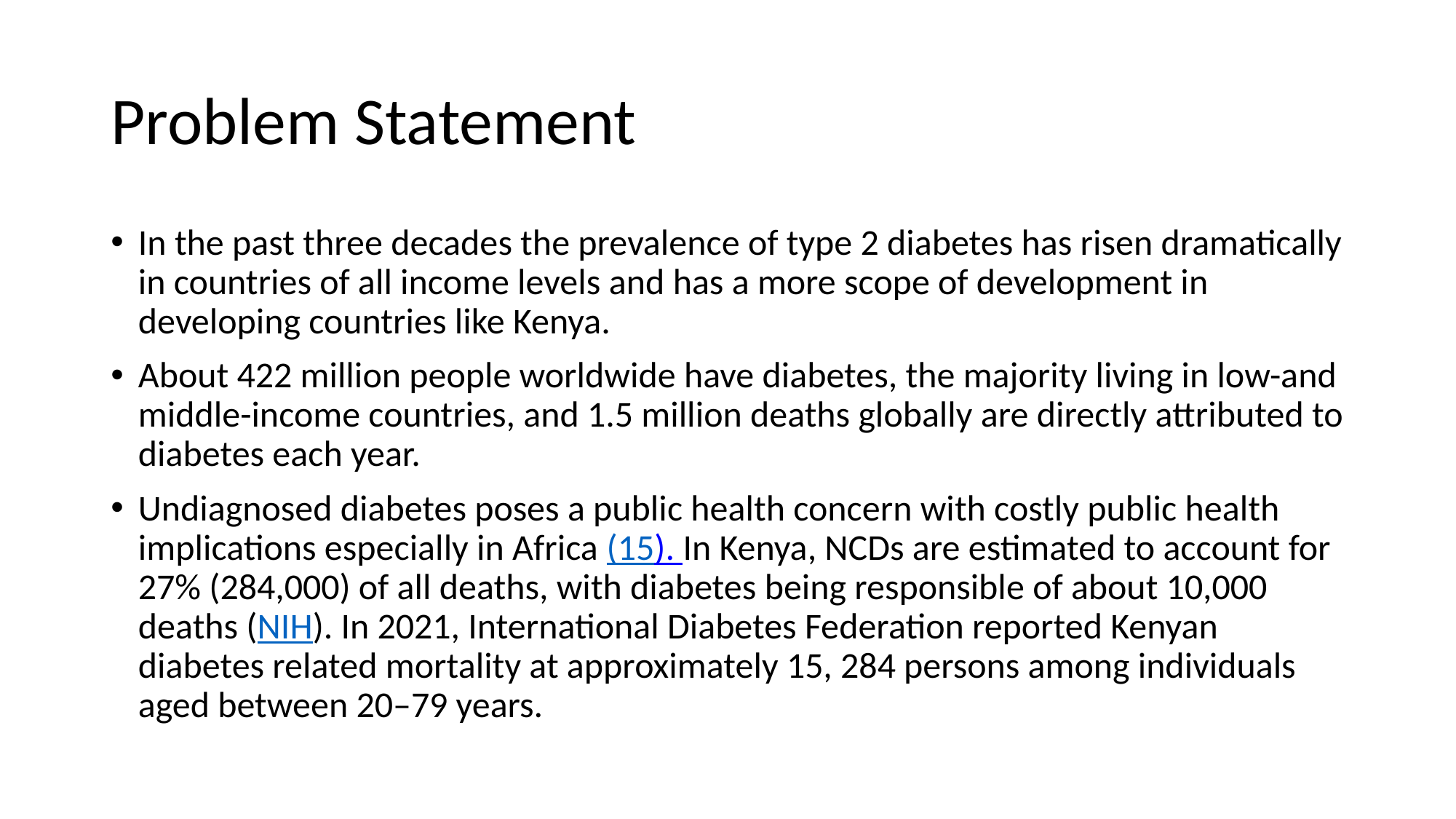

# Problem Statement
In the past three decades the prevalence of type 2 diabetes has risen dramatically in countries of all income levels and has a more scope of development in developing countries like Kenya.
About 422 million people worldwide have diabetes, the majority living in low-and middle-income countries, and 1.5 million deaths globally are directly attributed to diabetes each year.
Undiagnosed diabetes poses a public health concern with costly public health implications especially in Africa (15). In Kenya, NCDs are estimated to account for 27% (284,000) of all deaths, with diabetes being responsible of about 10,000 deaths (NIH). In 2021, International Diabetes Federation reported Kenyan diabetes related mortality at approximately 15, 284 persons among individuals aged between 20–79 years.